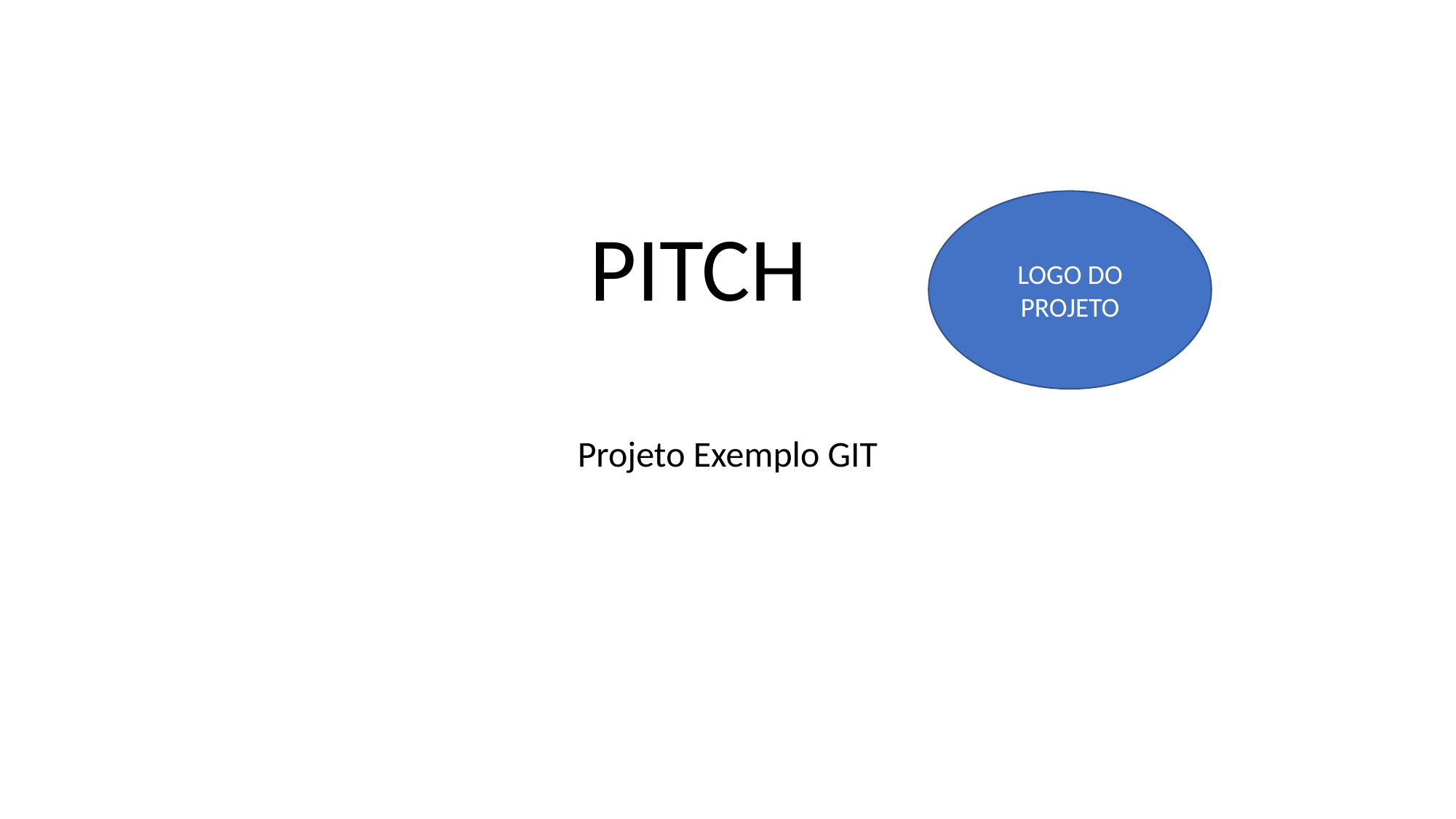

# PITCH
LOGO DO PROJETO
Projeto Exemplo GIT